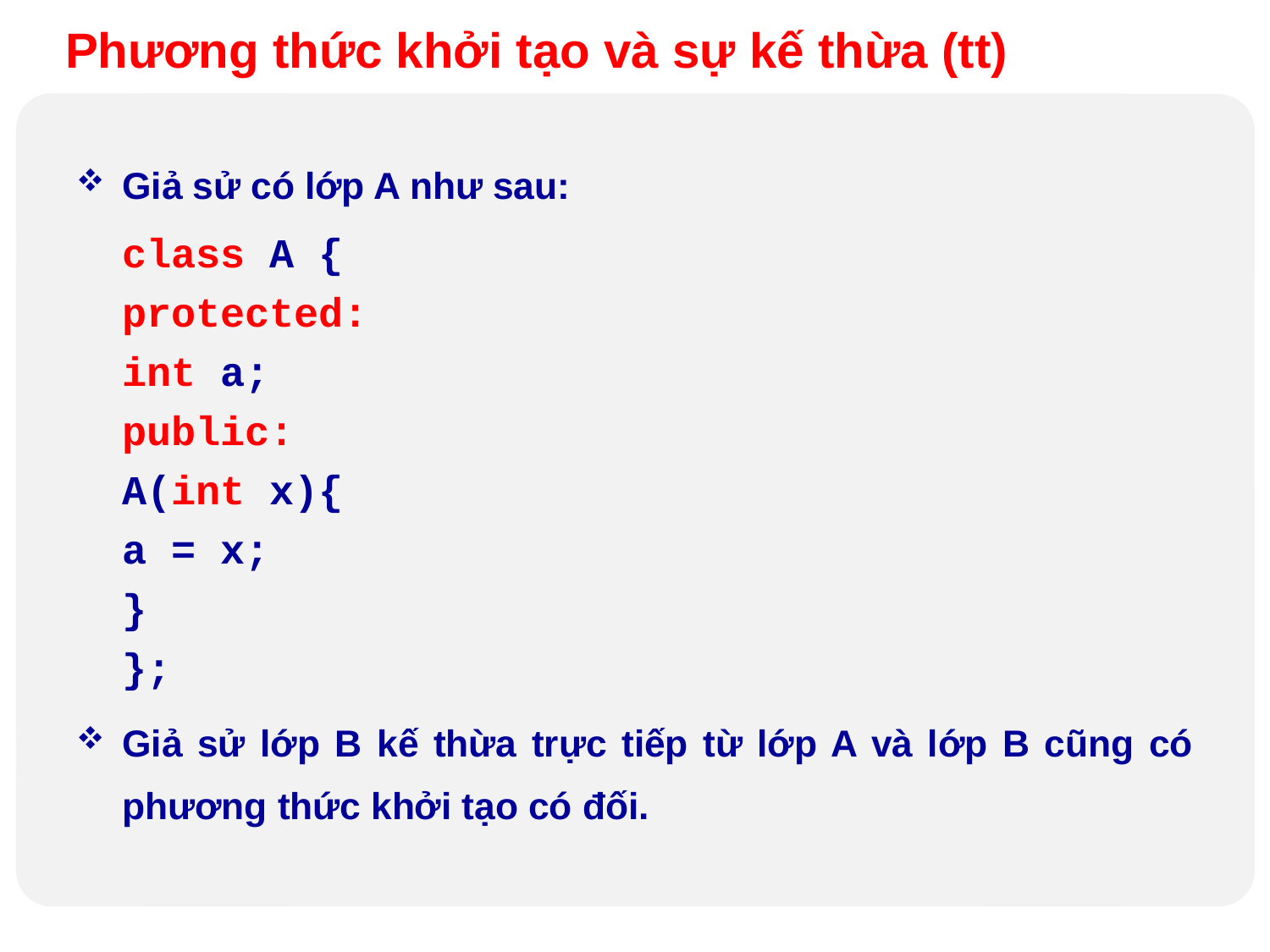

Phương thức khởi tạo và sự kế thừa (tt)

Giả sử có lớp A như sau:
		class A {
			protected:
				int a;
			public:
				A(int x){
					a = x;
				}
		};
Giả sử lớp B kế thừa trực tiếp từ lớp A và lớp B cũng có phương thức khởi tạo có đối.
Design by Minh An